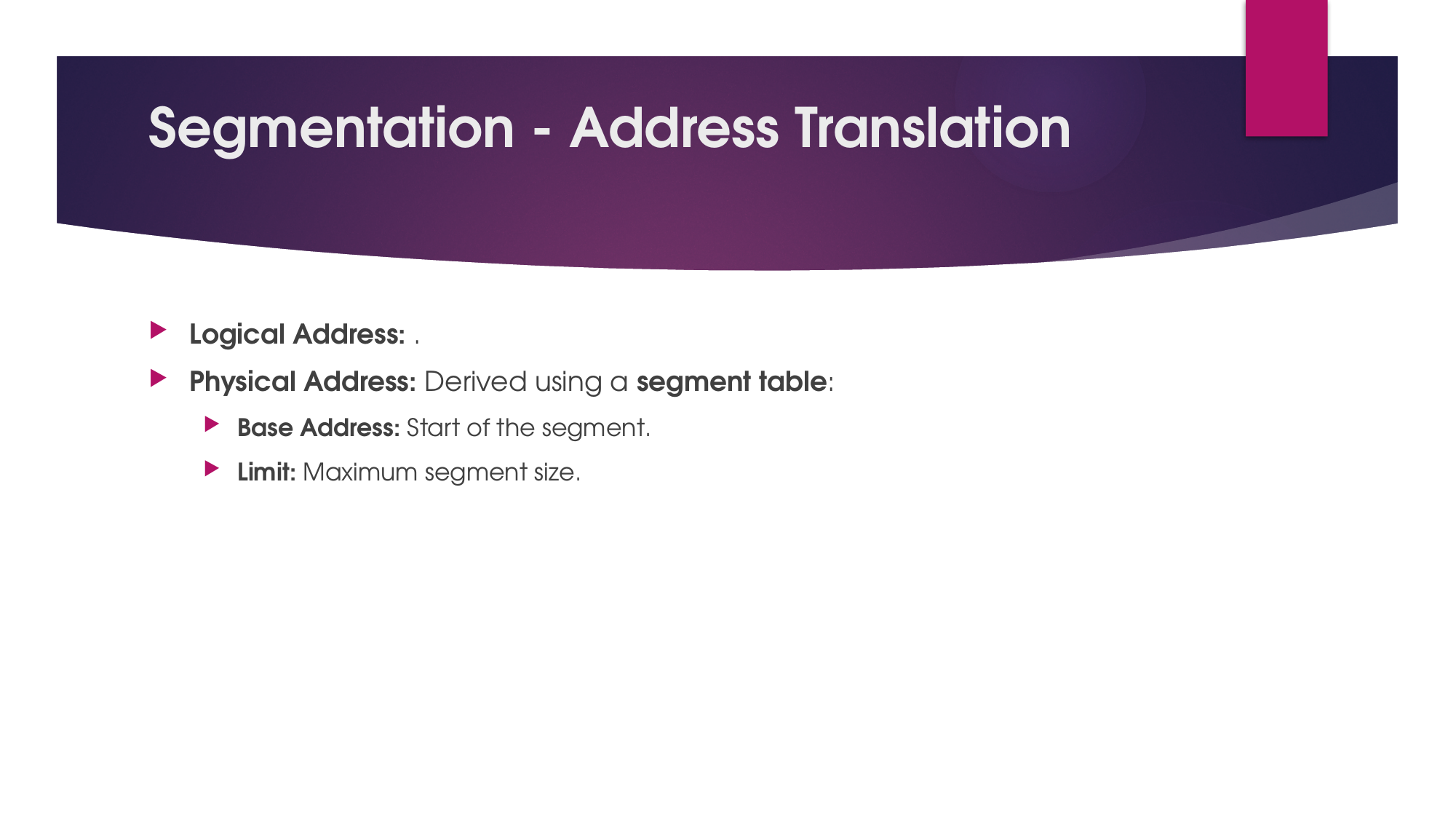

# Segmentation - Address Translation
Logical Address: .
Physical Address: Derived using a segment table:
Base Address: Start of the segment.
Limit: Maximum segment size.